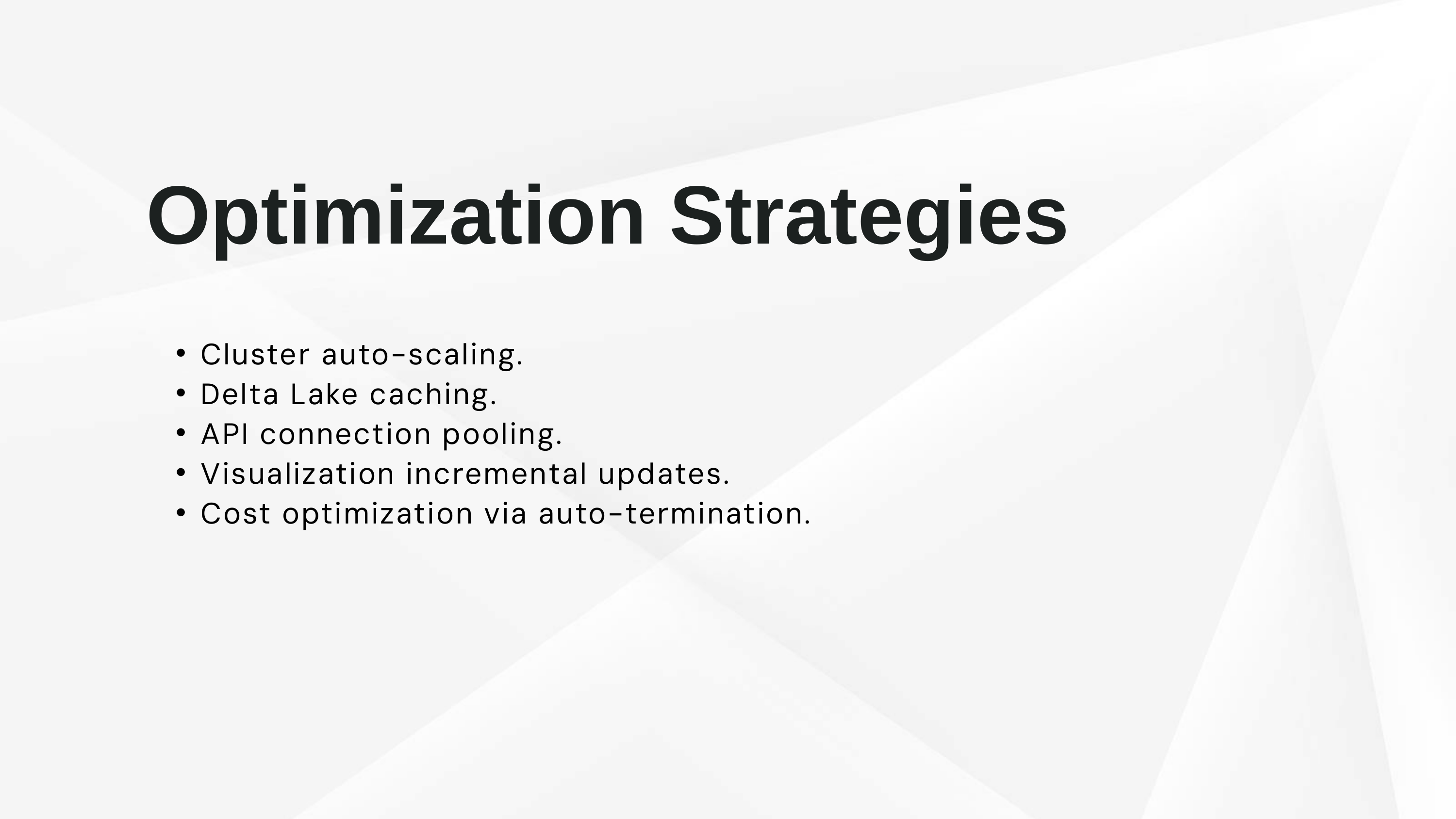

Optimization Strategies
Cluster auto-scaling.
Delta Lake caching.
API connection pooling.
Visualization incremental updates.
Cost optimization via auto-termination.